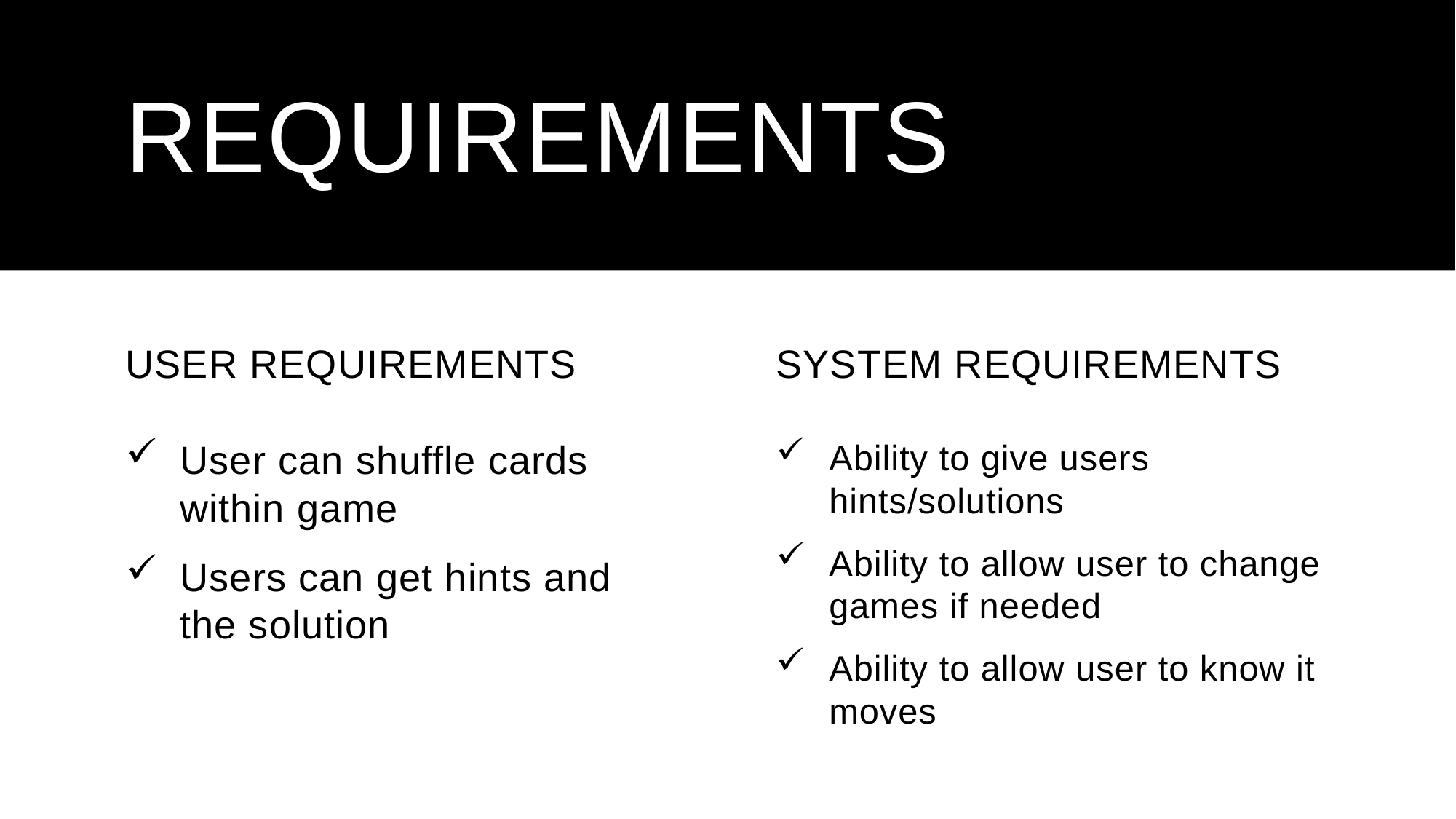

# Requirements
user requirements
system requirements
User can shuffle cards within game
Users can get hints and the solution
Ability to give users hints/solutions
Ability to allow user to change games if needed
Ability to allow user to know it moves